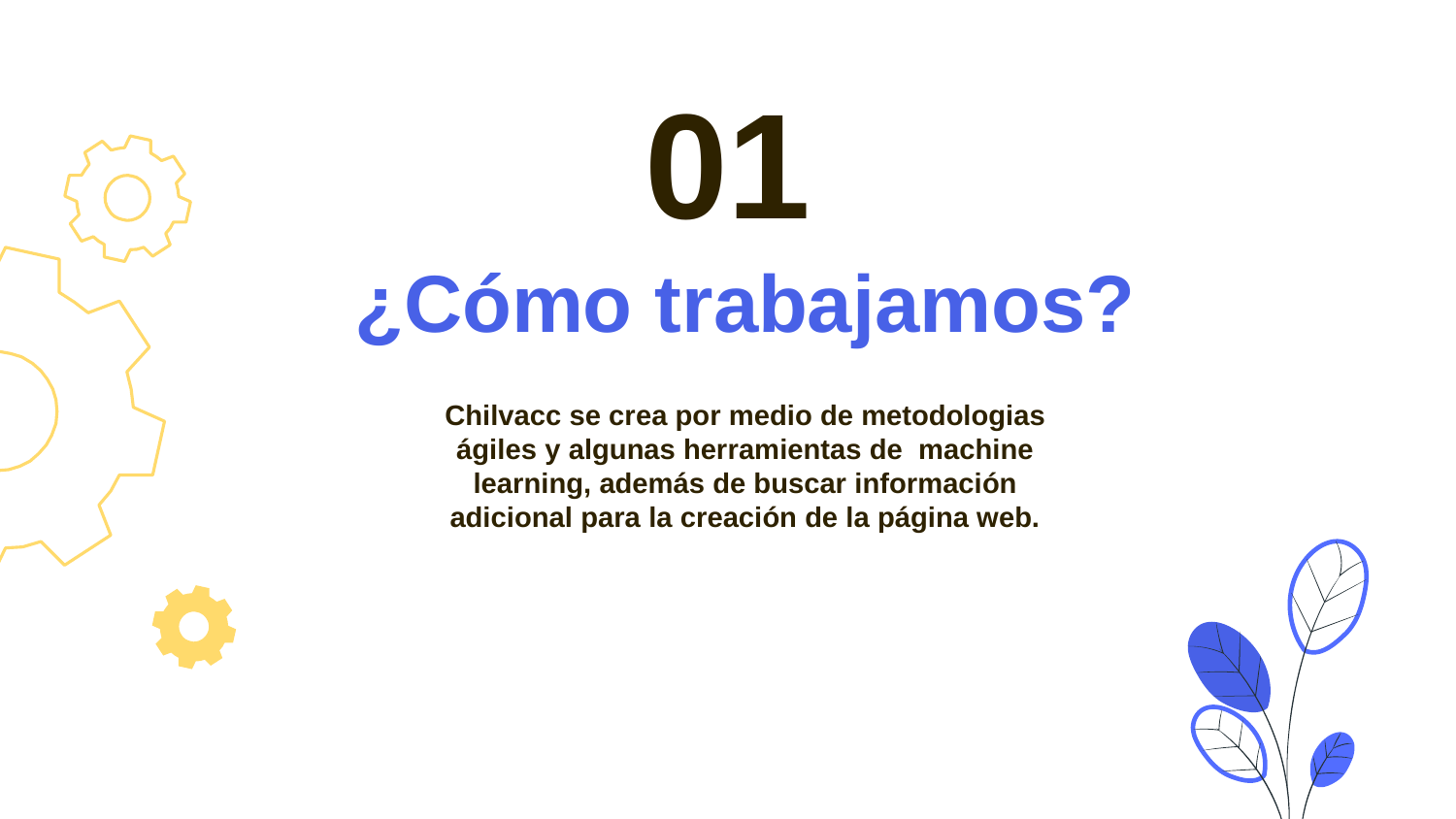

01

# ¿Cómo trabajamos?

Chilvacc se crea por medio de metodologias ágiles y algunas herramientas de  machine learning, además de buscar información adicional para la creación de la página web.